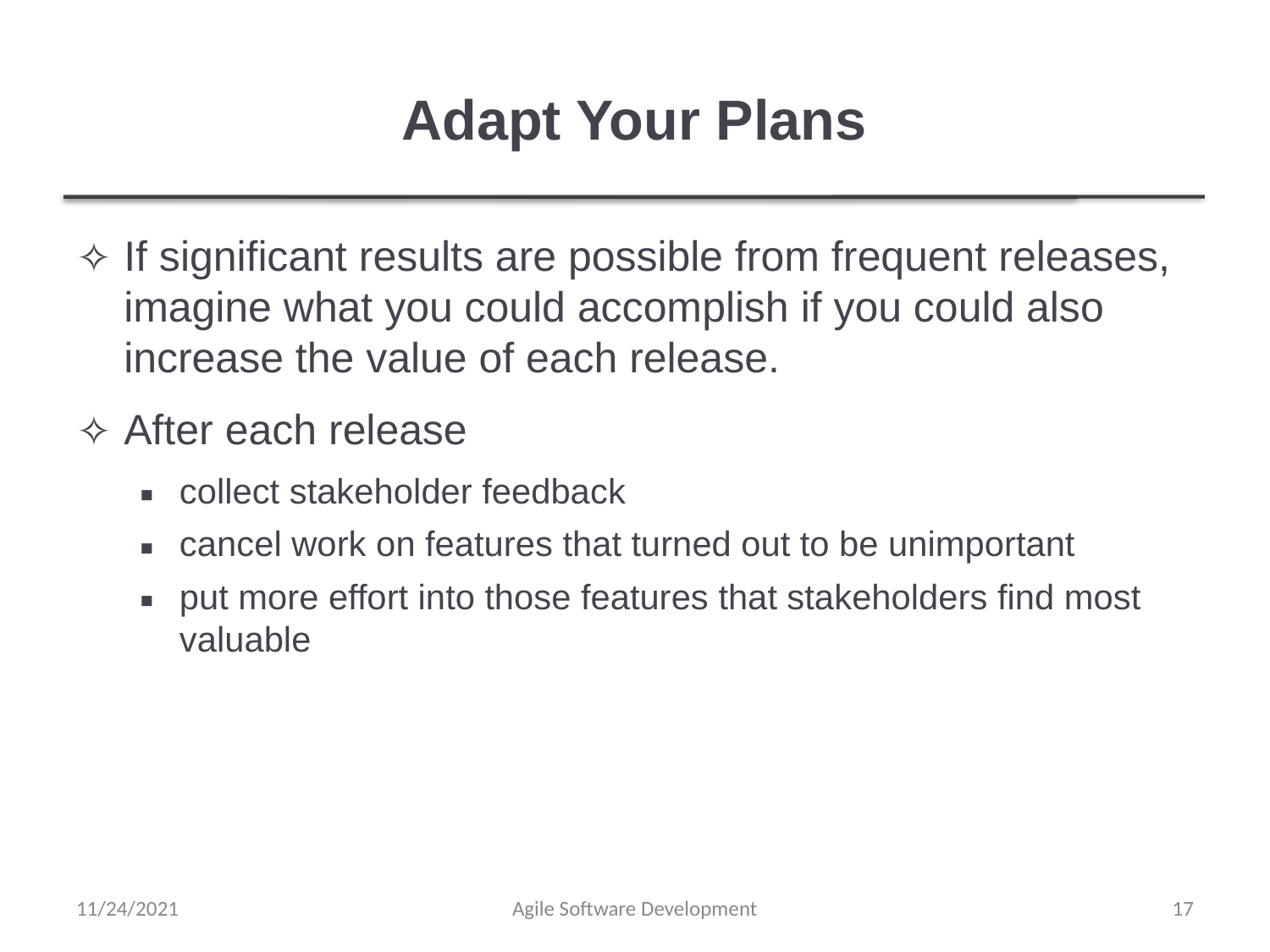

# Adapt Your Plans
If significant results are possible from frequent releases, imagine what you could accomplish if you could also increase the value of each release.
After each release
collect stakeholder feedback
cancel work on features that turned out to be unimportant
put more effort into those features that stakeholders find most valuable
11/24/2021
Agile Software Development
17